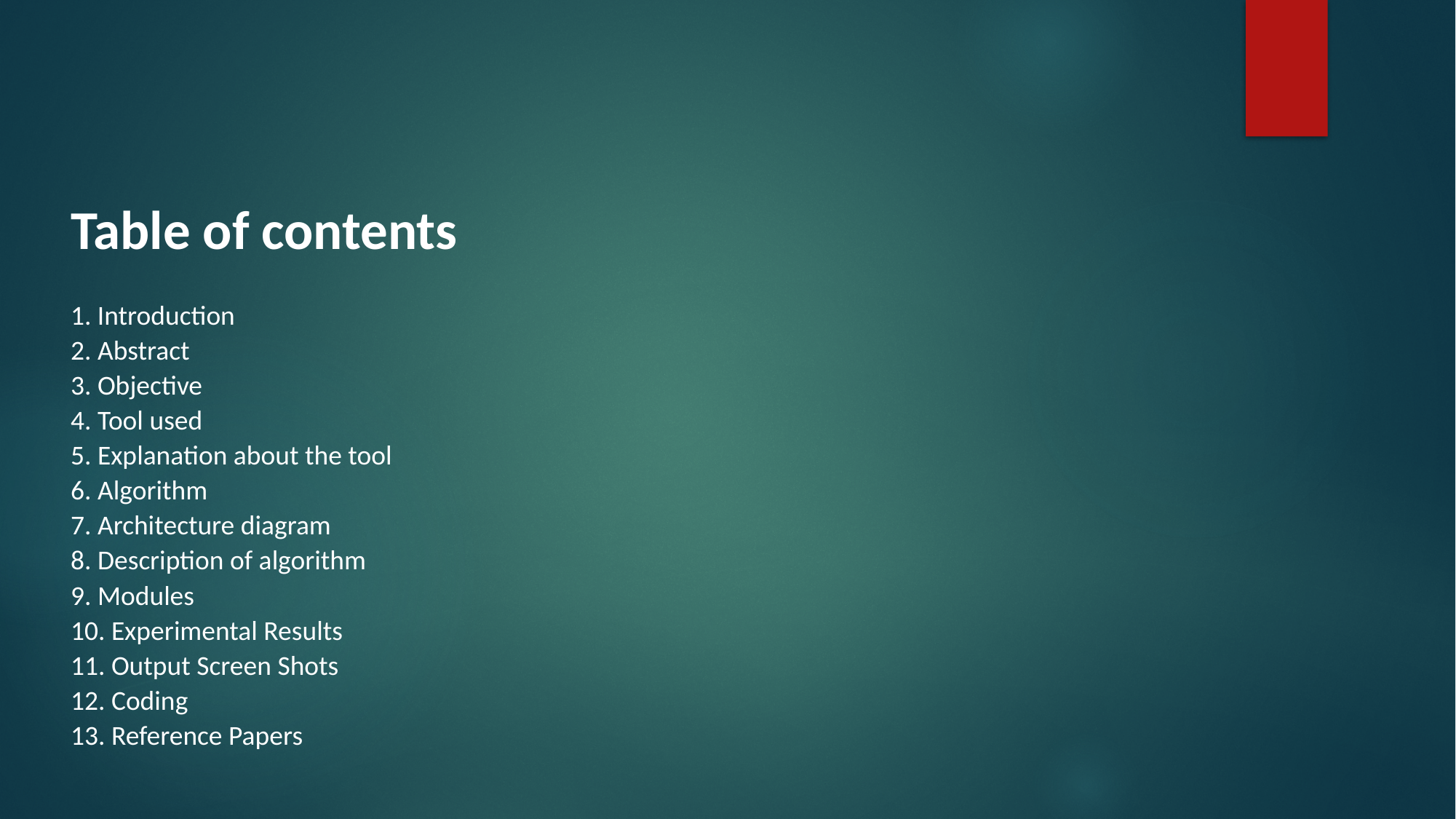

# Table of contents 1. Introduction 2. Abstract 3. Objective 4. Tool used 5. Explanation about the tool 6. Algorithm 7. Architecture diagram 8. Description of algorithm 9. Modules 10. Experimental Results 11. Output Screen Shots 12. Coding 13. Reference Papers